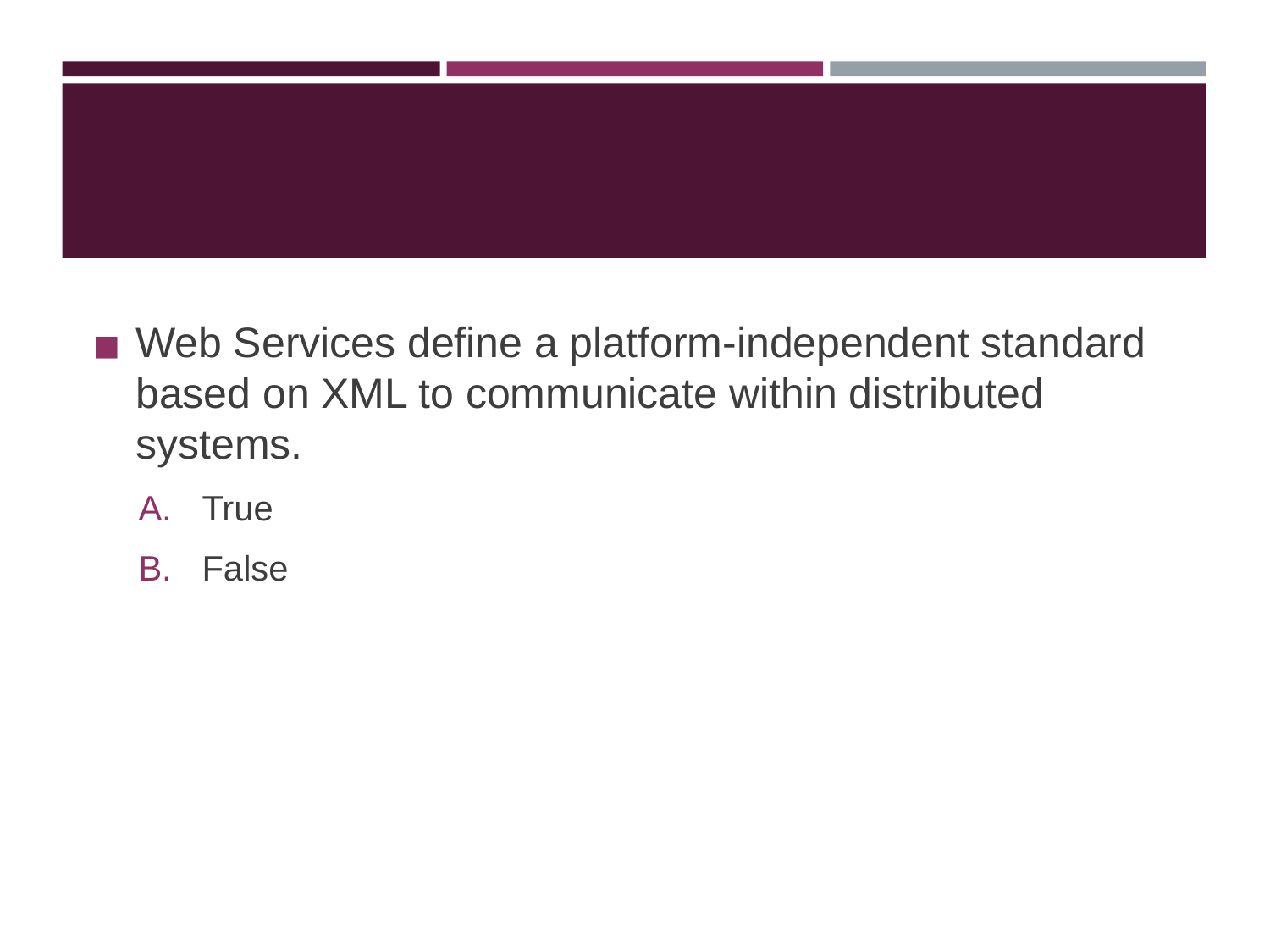

#
Web Services define a platform-independent standard based on XML to communicate within distributed systems.
True
False